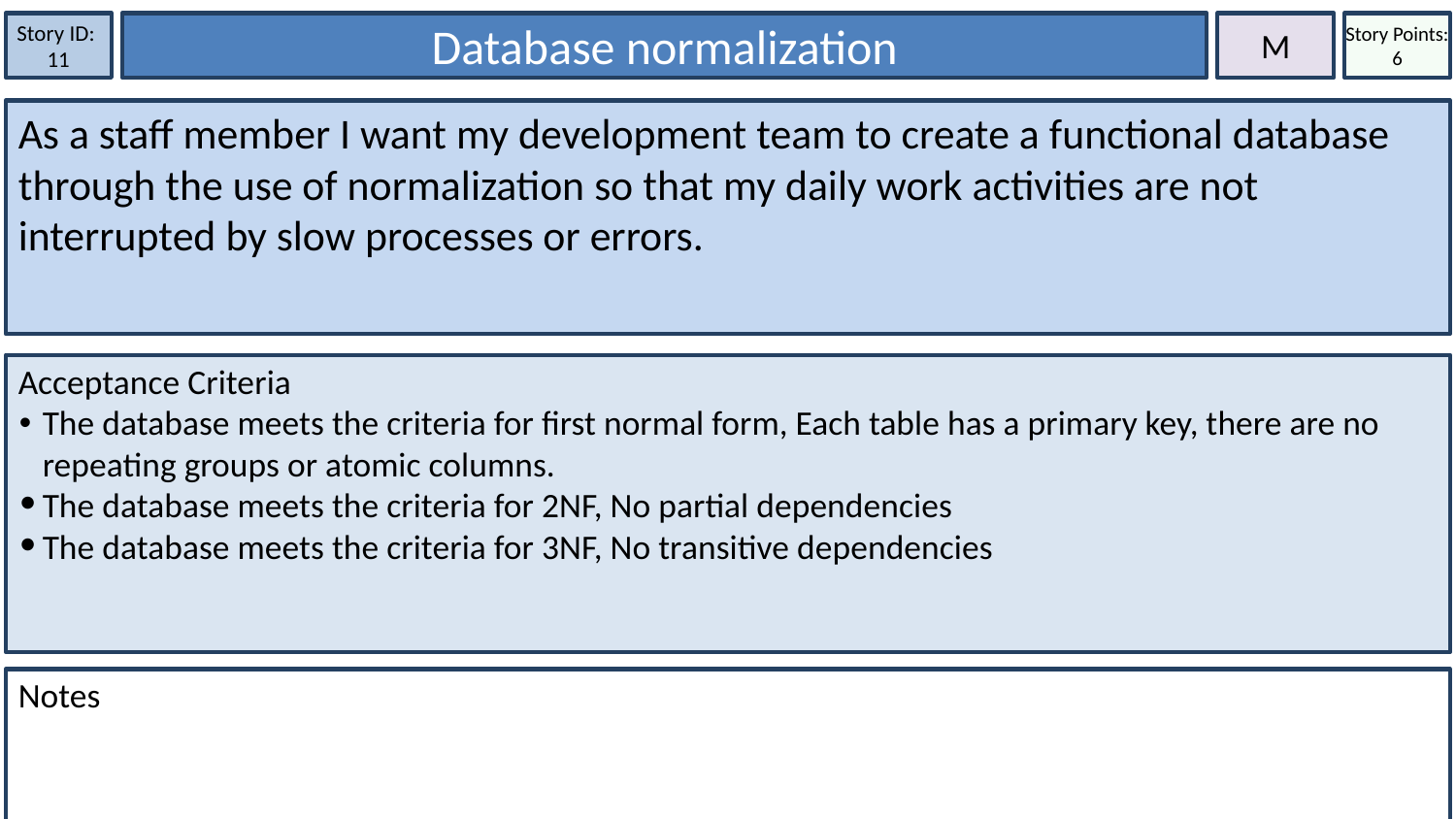

Story ID:
11
Database normalization
M
Story Points: 6
As a staff member I want my development team to create a functional database through the use of normalization so that my daily work activities are not interrupted by slow processes or errors.
Acceptance Criteria
The database meets the criteria for first normal form, Each table has a primary key, there are no repeating groups or atomic columns.
The database meets the criteria for 2NF, No partial dependencies
The database meets the criteria for 3NF, No transitive dependencies

Notes